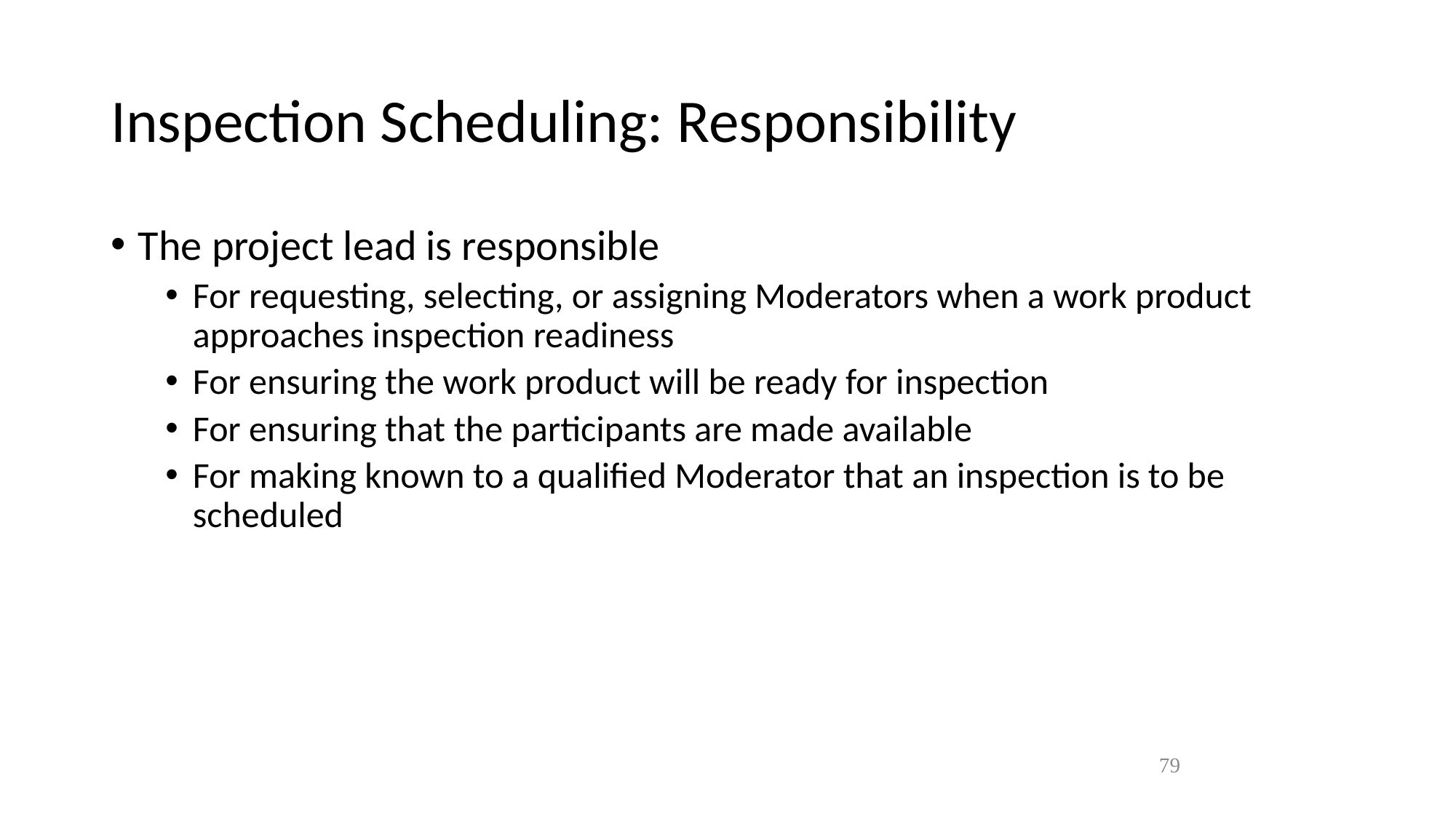

Inspection Scheduling: Responsibility
The project lead is responsible
For requesting, selecting, or assigning Moderators when a work product approaches inspection readiness
For ensuring the work product will be ready for inspection
For ensuring that the participants are made available
For making known to a qualified Moderator that an inspection is to be scheduled

79